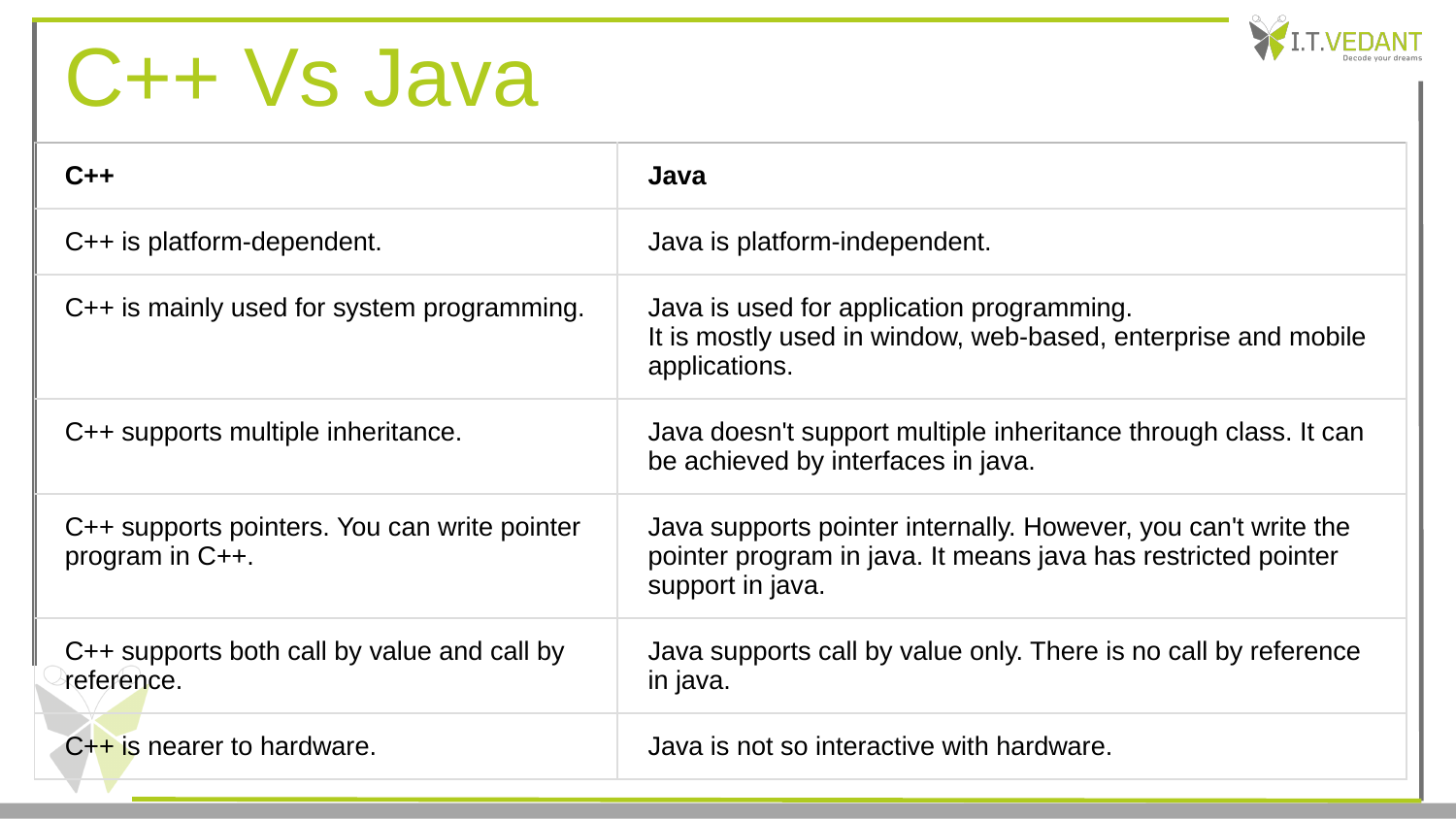

# C++ Vs Java
| C++ | Java |
| --- | --- |
| C++ is platform-dependent. | Java is platform-independent. |
| C++ is mainly used for system programming. | Java is used for application programming. It is mostly used in window, web-based, enterprise and mobile applications. |
| C++ supports multiple inheritance. | Java doesn't support multiple inheritance through class. It can be achieved by interfaces in java. |
| C++ supports pointers. You can write pointer program in C++. | Java supports pointer internally. However, you can't write the pointer program in java. It means java has restricted pointer support in java. |
| C++ supports both call by value and call by reference. | Java supports call by value only. There is no call by reference in java. |
| C++ is nearer to hardware. | Java is not so interactive with hardware. |